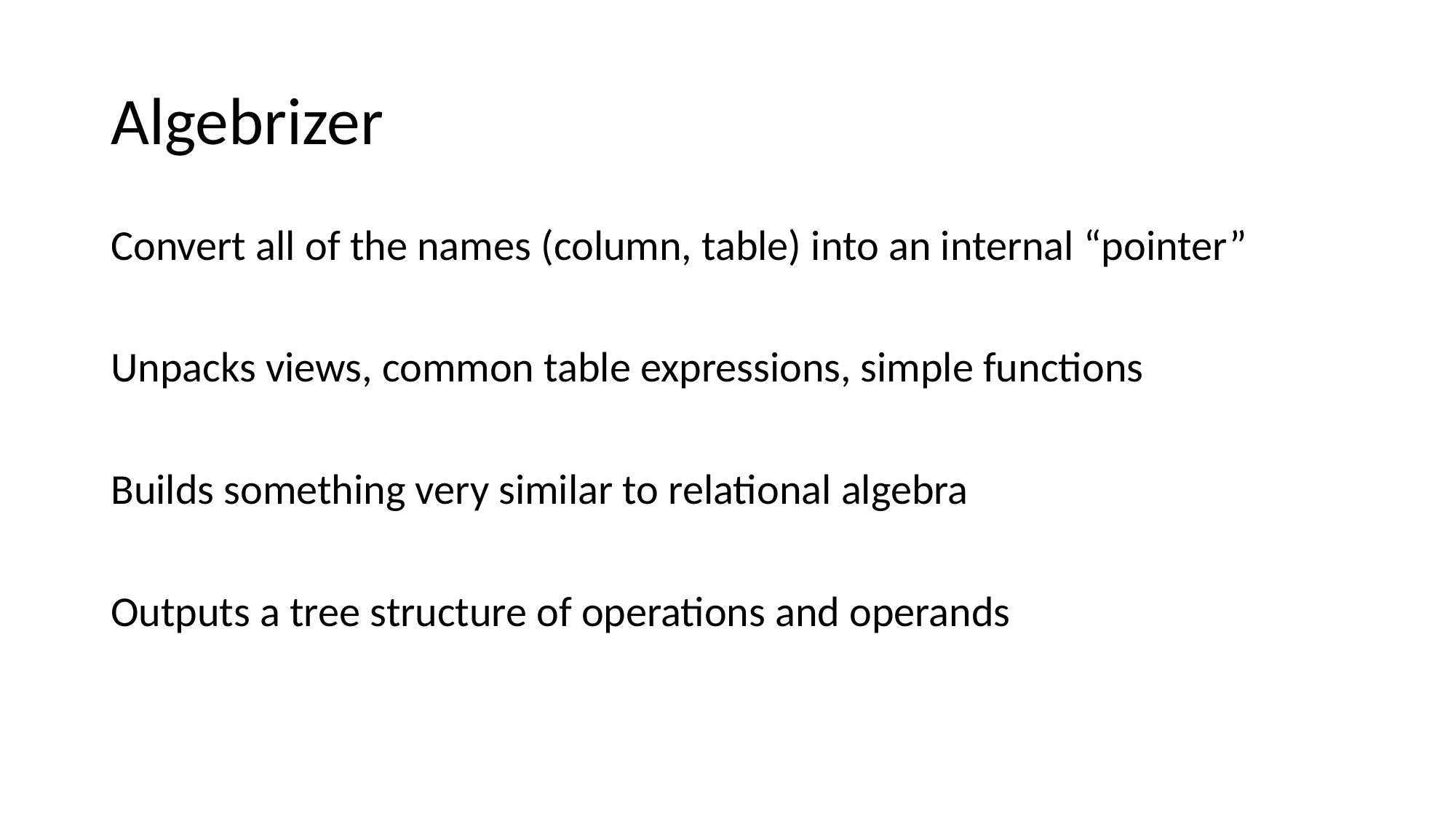

# Algebrizer
Convert all of the names (column, table) into an internal “pointer”

Unpacks views, common table expressions, simple functions

Builds something very similar to relational algebra

Outputs a tree structure of operations and operands